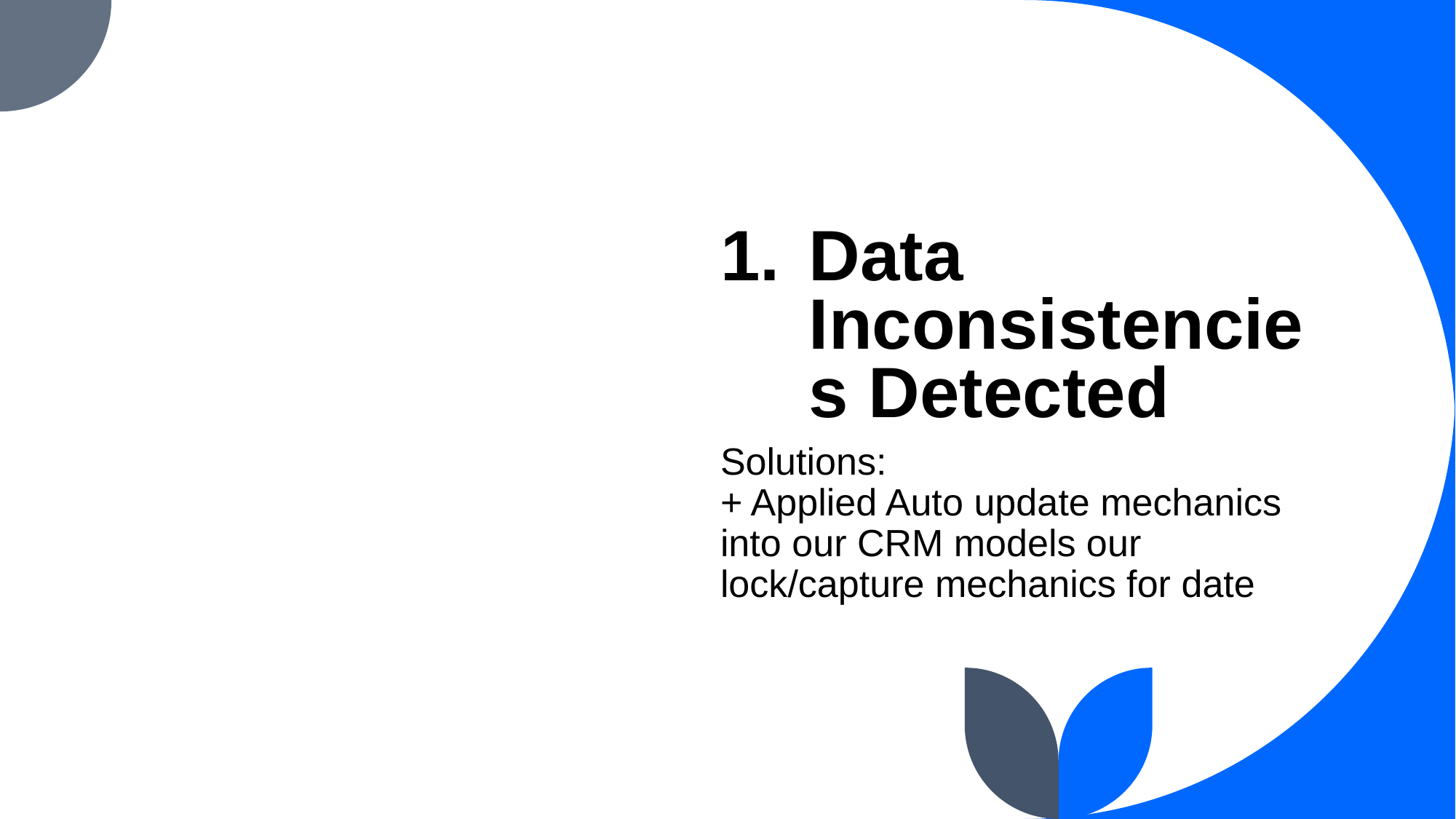

# Data Inconsistencies Detected​
Solutions:
+ Applied Auto update mechanics into our CRM models our lock/capture mechanics for date